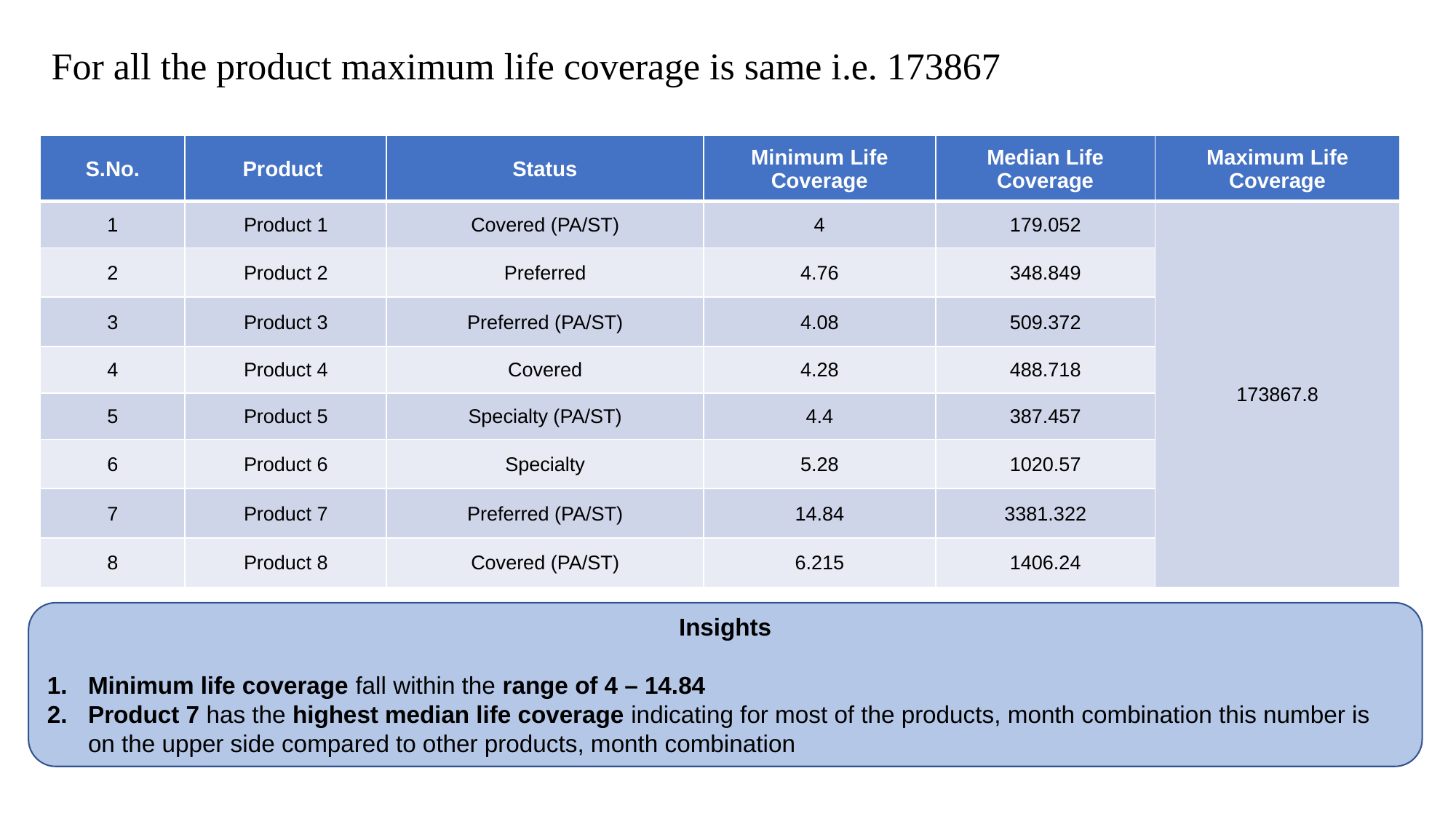

For all the product maximum life coverage is same i.e. 173867
#
| S.No. | Product | Status | Minimum Life Coverage | Median Life Coverage | Maximum Life Coverage |
| --- | --- | --- | --- | --- | --- |
| 1 | Product 1 | Covered (PA/ST) | 4 | 179.052 | 173867.8 |
| 2 | Product 2 | Preferred | 4.76 | 348.849 |  |
| 3 | Product 3 | Preferred (PA/ST) | 4.08 | 509.372 |  |
| 4 | Product 4 | Covered | 4.28 | 488.718 |  |
| 5 | Product 5 | Specialty (PA/ST) | 4.4 | 387.457 |  |
| 6 | Product 6 | Specialty | 5.28 | 1020.57 |  |
| 7 | Product 7 | Preferred (PA/ST) | 14.84 | 3381.322 |  |
| 8 | Product 8 | Covered (PA/ST) | 6.215 | 1406.24 |  |
Insights

Minimum life coverage fall within the range of 4 – 14.84
Product 7 has the highest median life coverage indicating for most of the products, month combination this number is on the upper side compared to other products, month combination